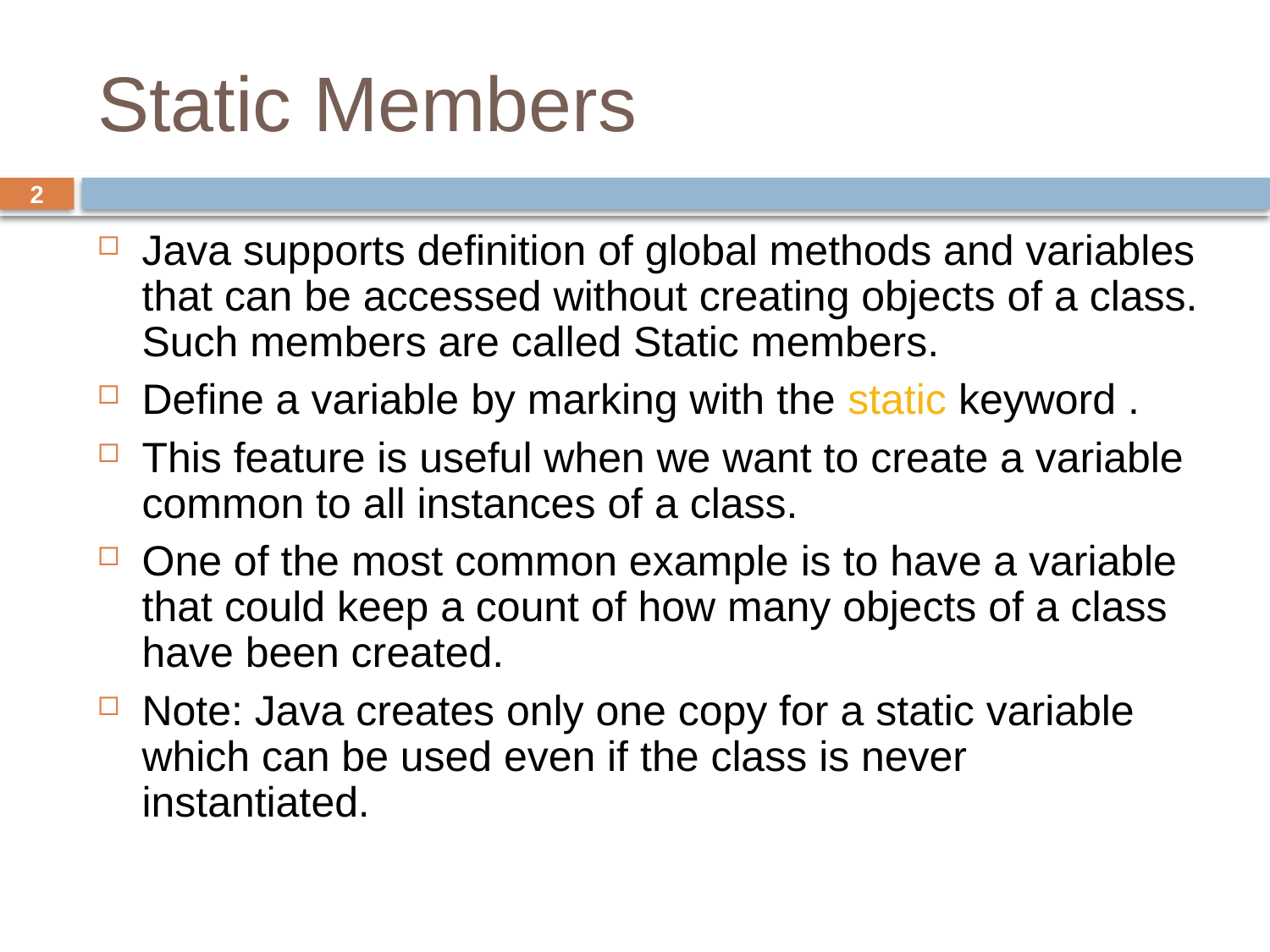

# Static Members
Java supports definition of global methods and variables that can be accessed without creating objects of a class. Such members are called Static members.
Define a variable by marking with the static keyword .
This feature is useful when we want to create a variable common to all instances of a class.
One of the most common example is to have a variable that could keep a count of how many objects of a class have been created.
Note: Java creates only one copy for a static variable which can be used even if the class is never instantiated.

2